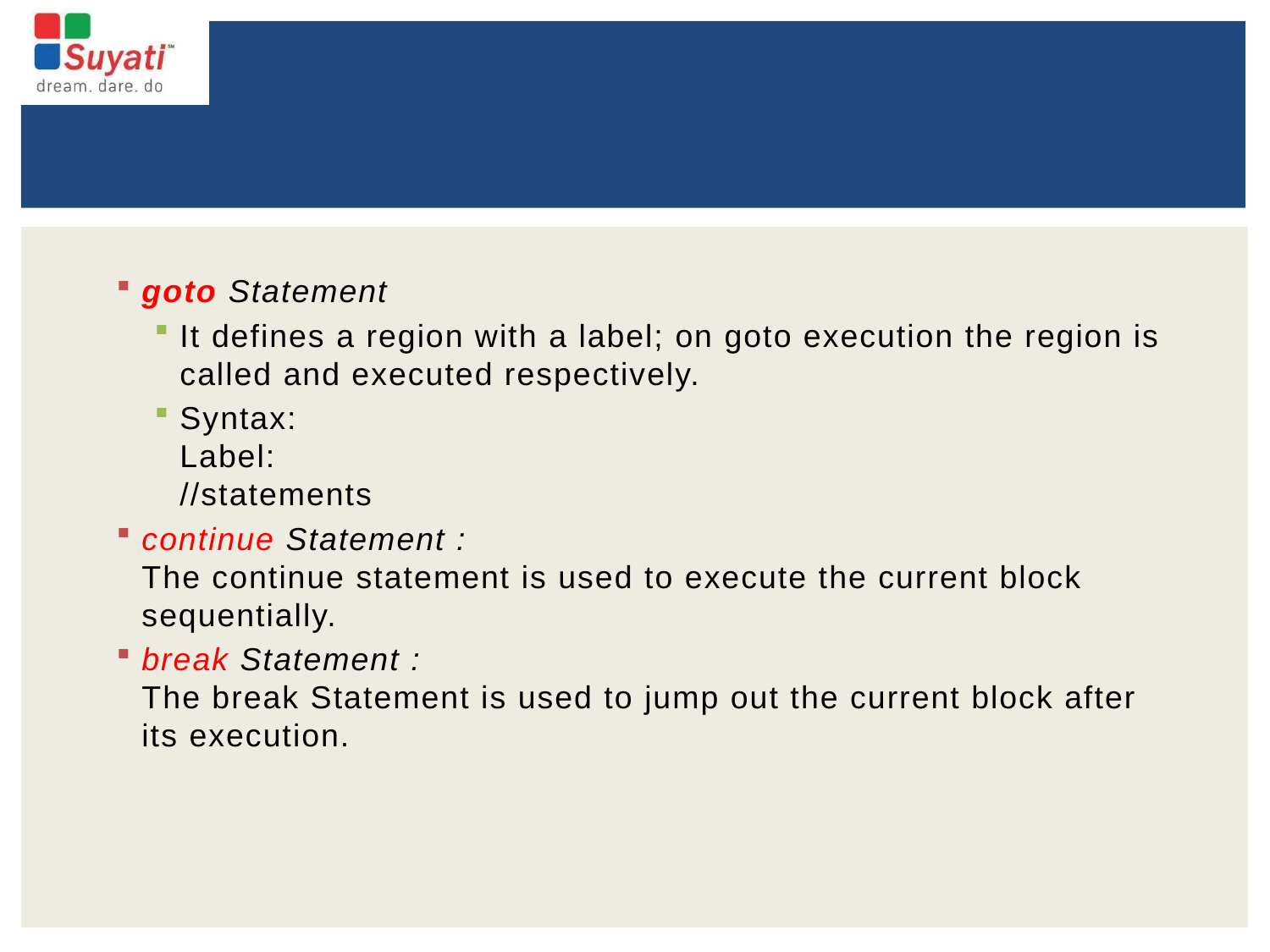

goto Statement
It defines a region with a label; on goto execution the region is called and executed respectively.
Syntax:
Label:
//statements
continue Statement :
The continue statement is used to execute the current block sequentially.
break Statement :
The break Statement is used to jump out the current block after its execution.